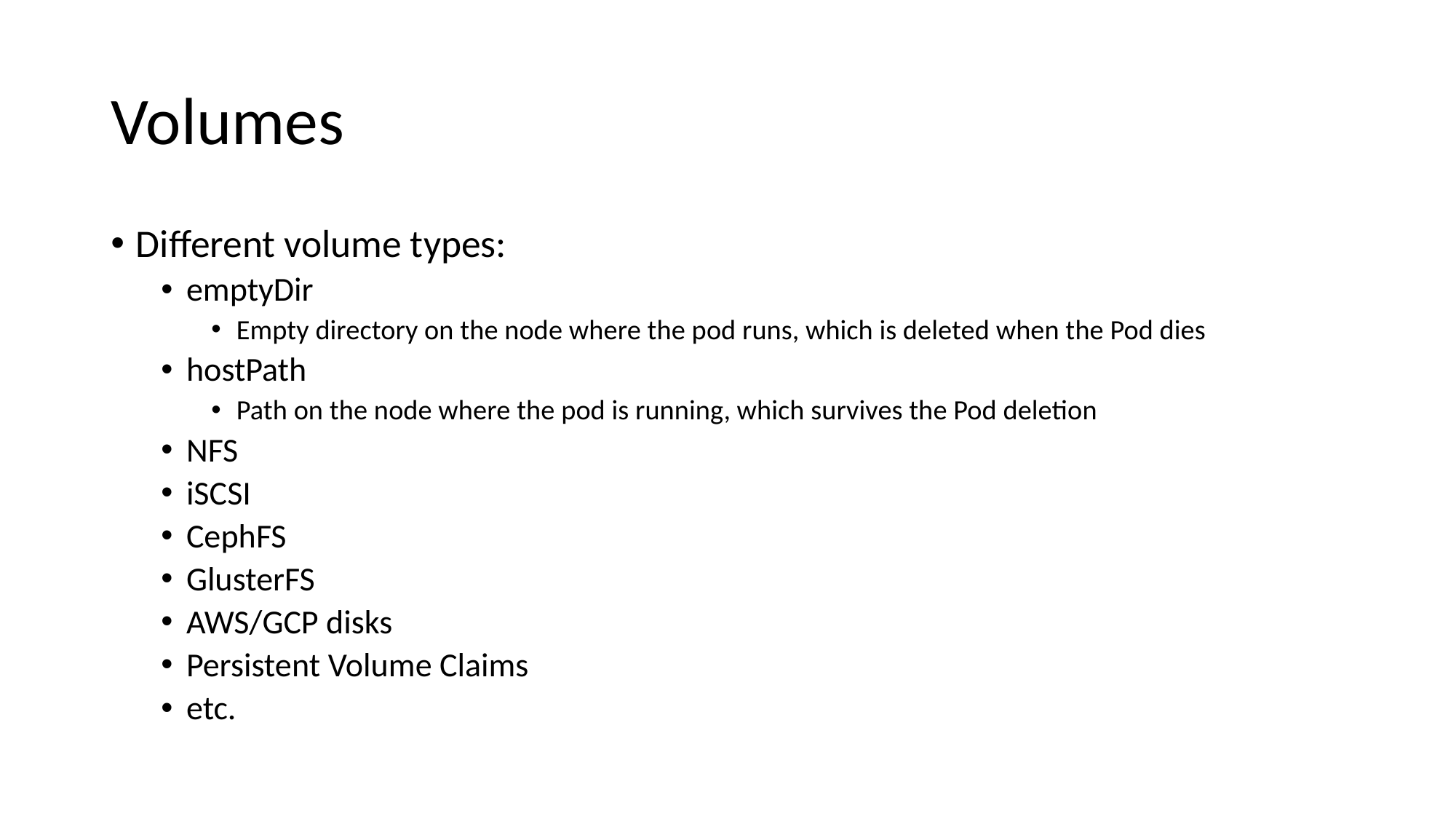

# Volumes
Different volume types:
emptyDir
Empty directory on the node where the pod runs, which is deleted when the Pod dies
hostPath
Path on the node where the pod is running, which survives the Pod deletion
NFS
iSCSI
CephFS
GlusterFS
AWS/GCP disks
Persistent Volume Claims
etc.